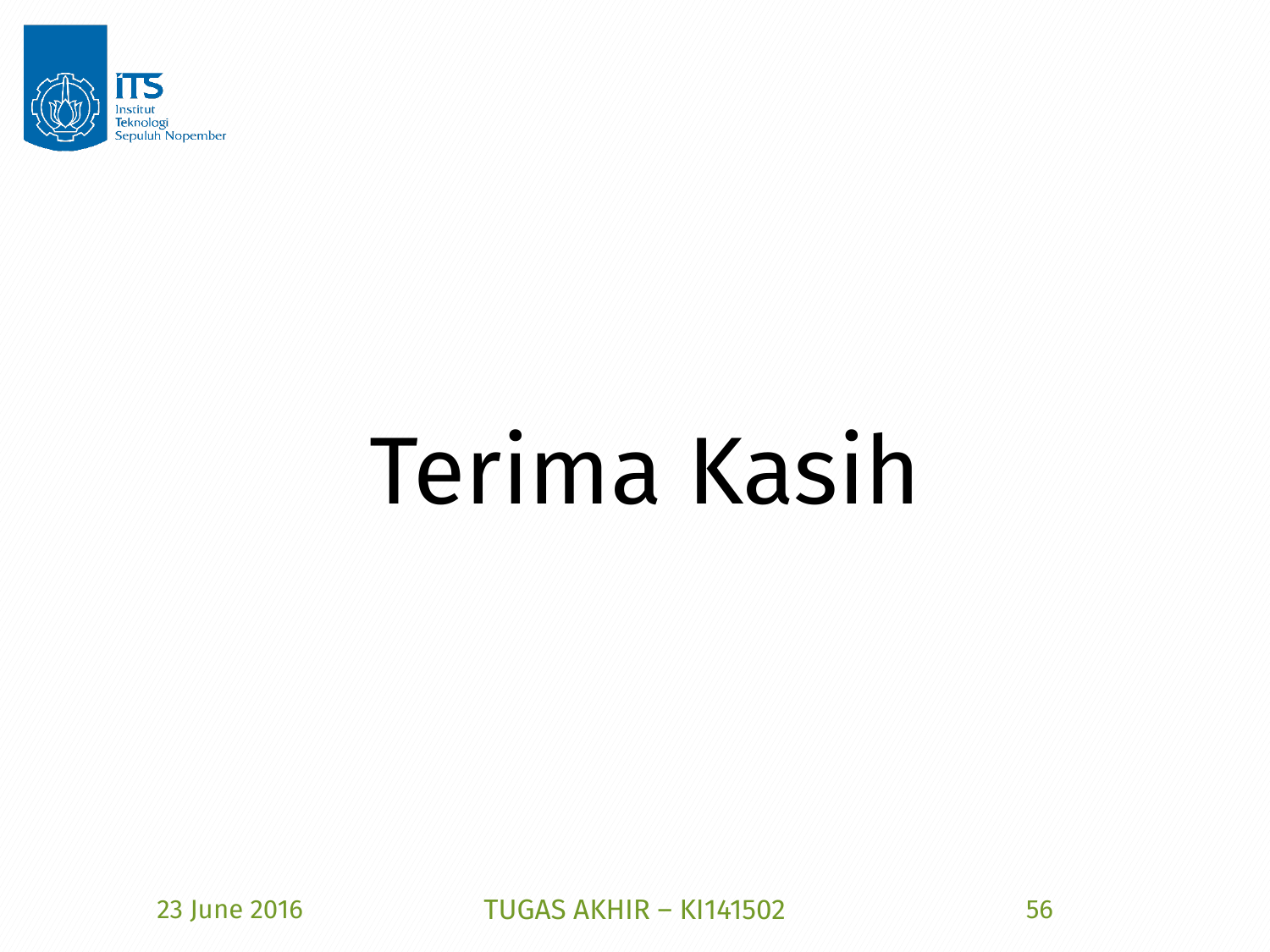

#
Terima Kasih
23 June 2016
TUGAS AKHIR – KI141502
56